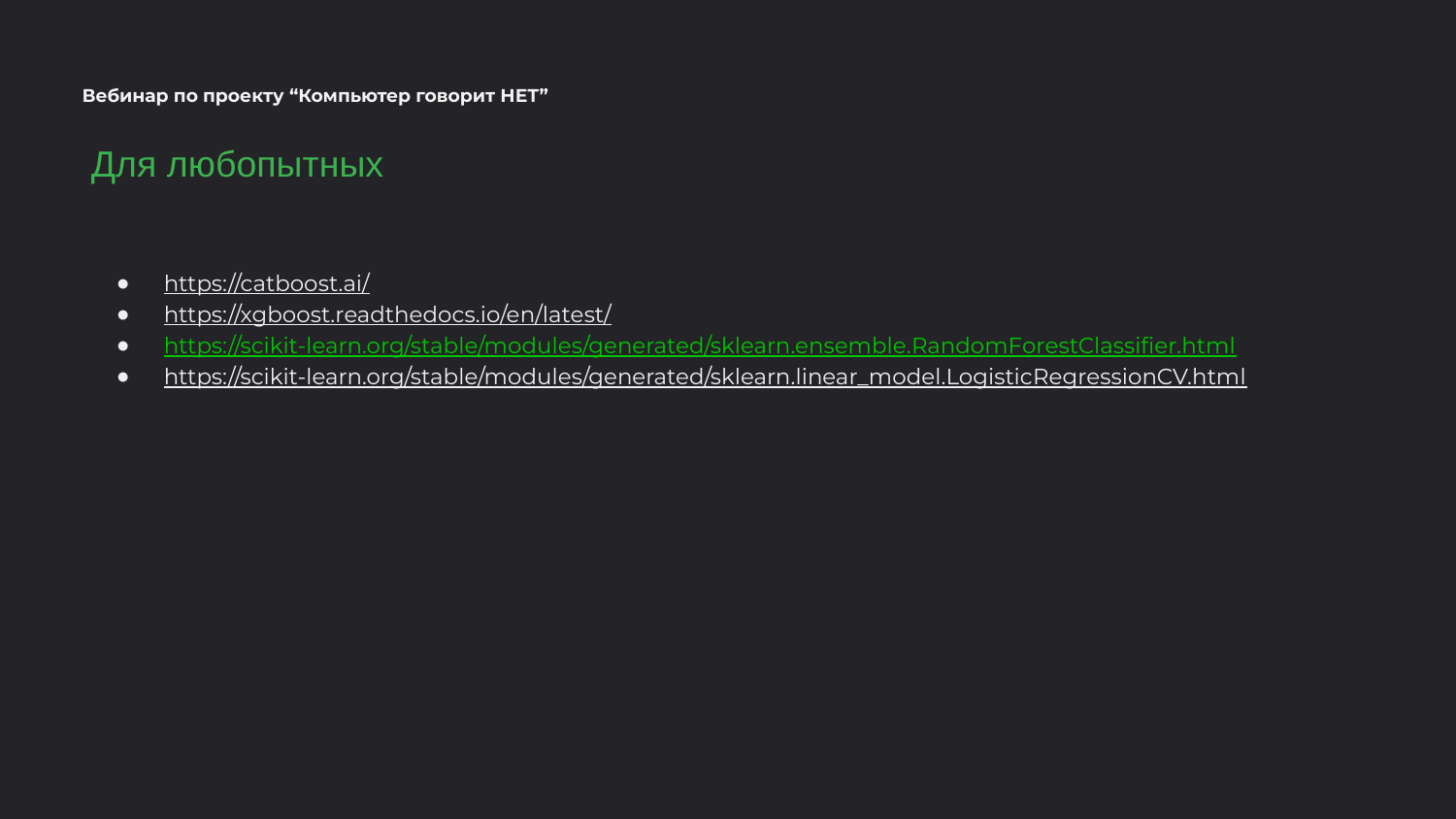

Вебинар по проекту “Компьютер говорит НЕТ”
Для любопытных
https://catboost.ai/
https://xgboost.readthedocs.io/en/latest/
https://scikit-learn.org/stable/modules/generated/sklearn.ensemble.RandomForestClassifier.html
https://scikit-learn.org/stable/modules/generated/sklearn.linear_model.LogisticRegressionCV.html